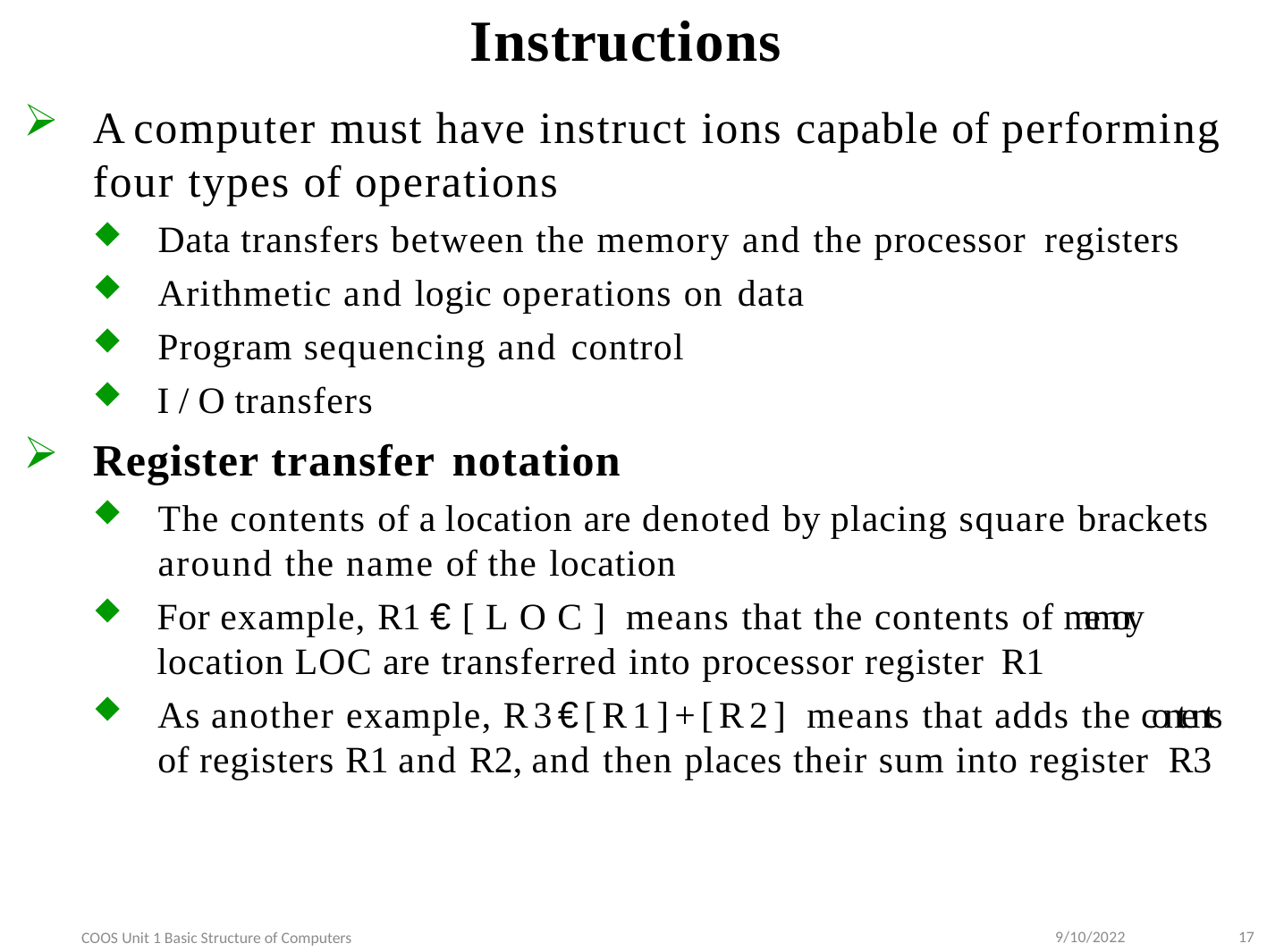

# Instructions
A computer must have instruct ions capable of performing  four types of operations
Data transfers between the memory and the processor registers
Arithmetic and logic operations on data
Program sequencing and control
I / O transfers
Register transfer notation
The contents of a location are denoted by placing square brackets  around the name of the location
For example, R1 €[LOC] means that the contents of memory  location LOC are transferred into processor register R1
As another example, R3€[R1]+[R2] means that adds the contents  of registers R1 and R2, and then places their sum into register R3
9/10/2022
17
COOS Unit 1 Basic Structure of Computers